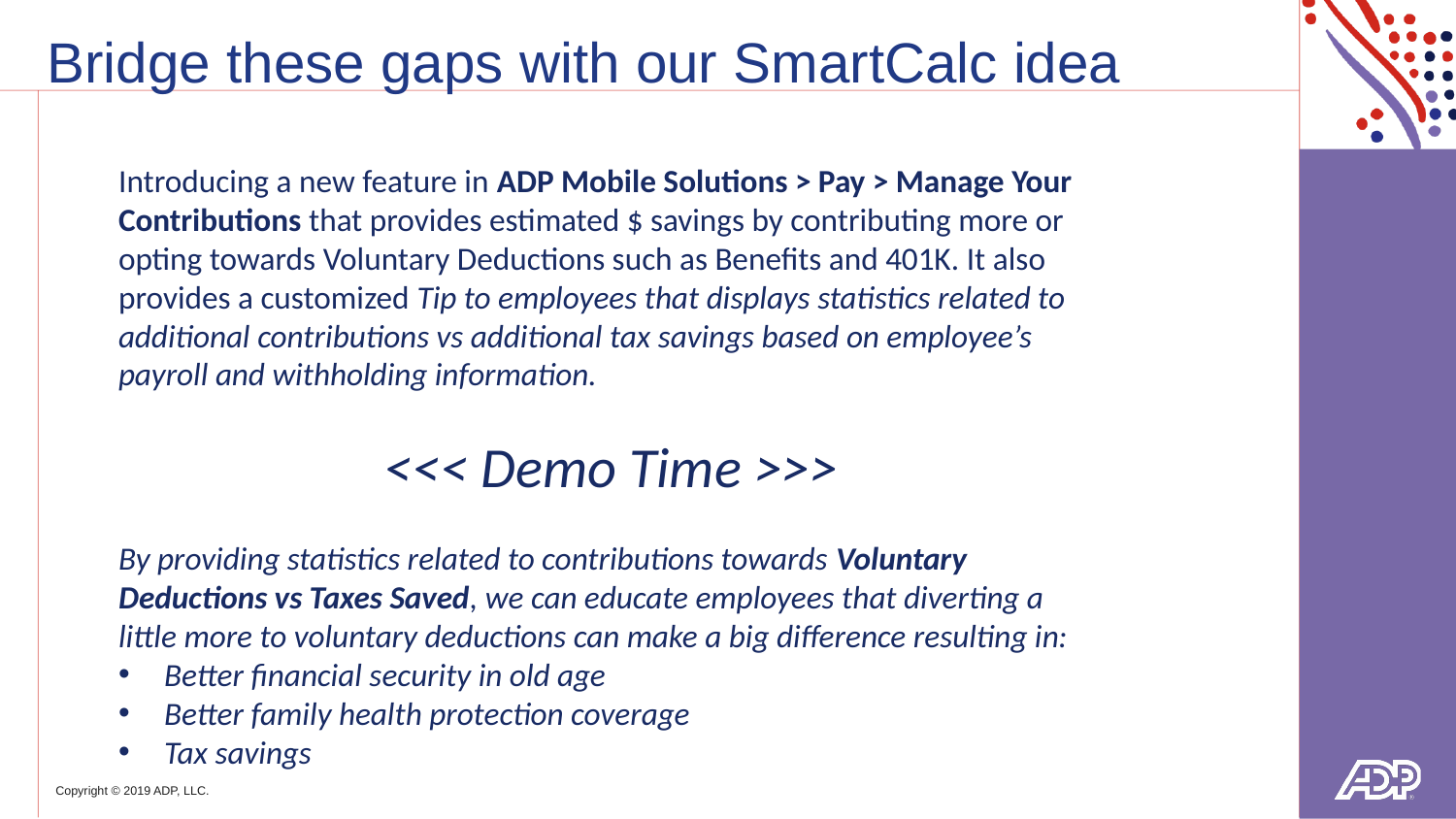

# Bridge these gaps with our SmartCalc idea
Introducing a new feature in ADP Mobile Solutions > Pay > Manage Your Contributions that provides estimated $ savings by contributing more or opting towards Voluntary Deductions such as Benefits and 401K. It also provides a customized Tip to employees that displays statistics related to additional contributions vs additional tax savings based on employee’s payroll and withholding information.

<<< Demo Time >>>

By providing statistics related to contributions towards Voluntary Deductions vs Taxes Saved, we can educate employees that diverting a little more to voluntary deductions can make a big difference resulting in:
Better financial security in old age
Better family health protection coverage
Tax savings